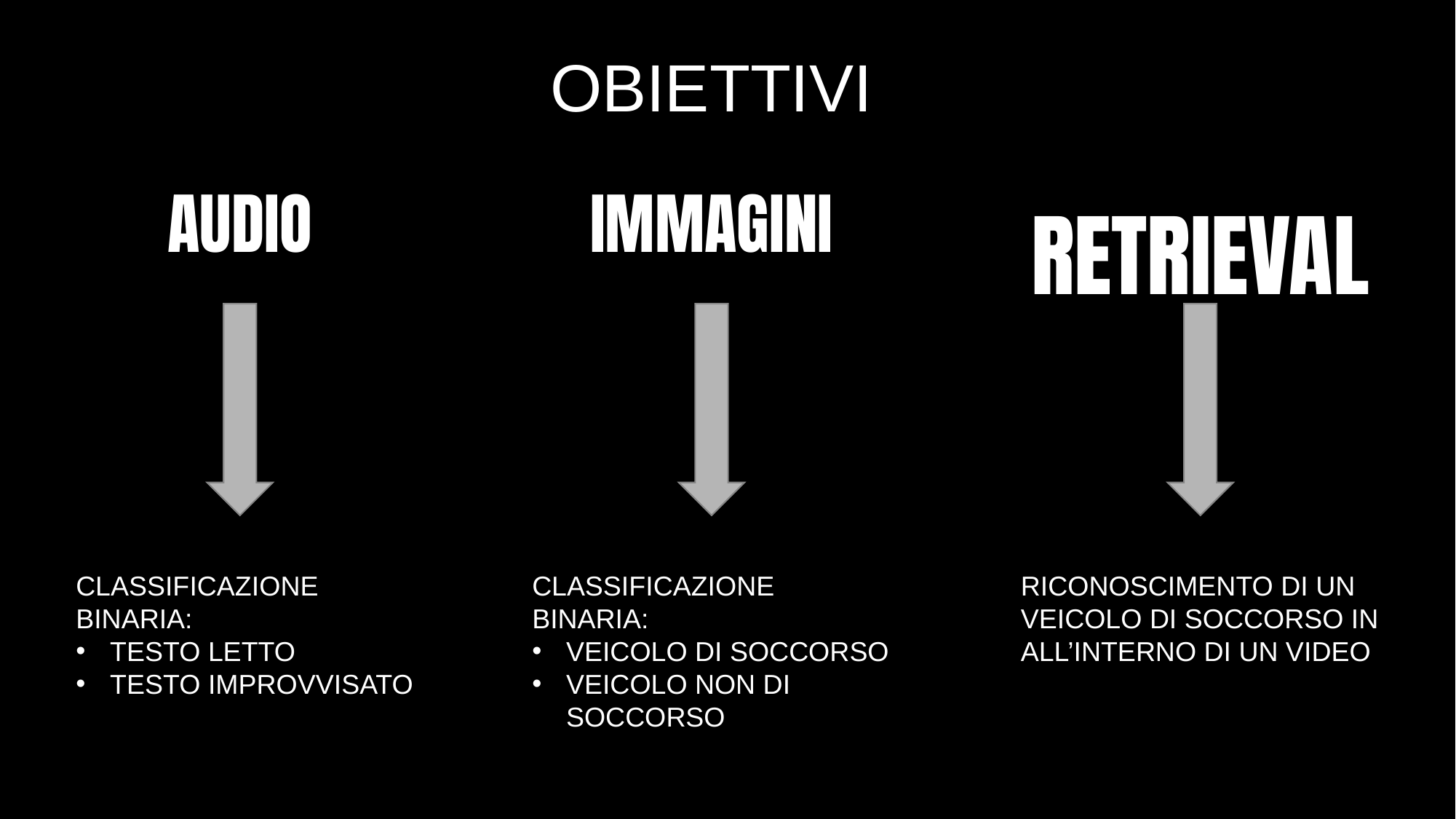

OBIETTIVI
AUDIO
# IMMAGINI
RETRIEVAL

CLASSIFICAZIONE BINARIA:
TESTO LETTO
TESTO IMPROVVISATO
CLASSIFICAZIONE BINARIA:
VEICOLO DI SOCCORSO
VEICOLO NON DI SOCCORSO
RICONOSCIMENTO DI UN VEICOLO DI SOCCORSO IN ALL’INTERNO DI UN VIDEO